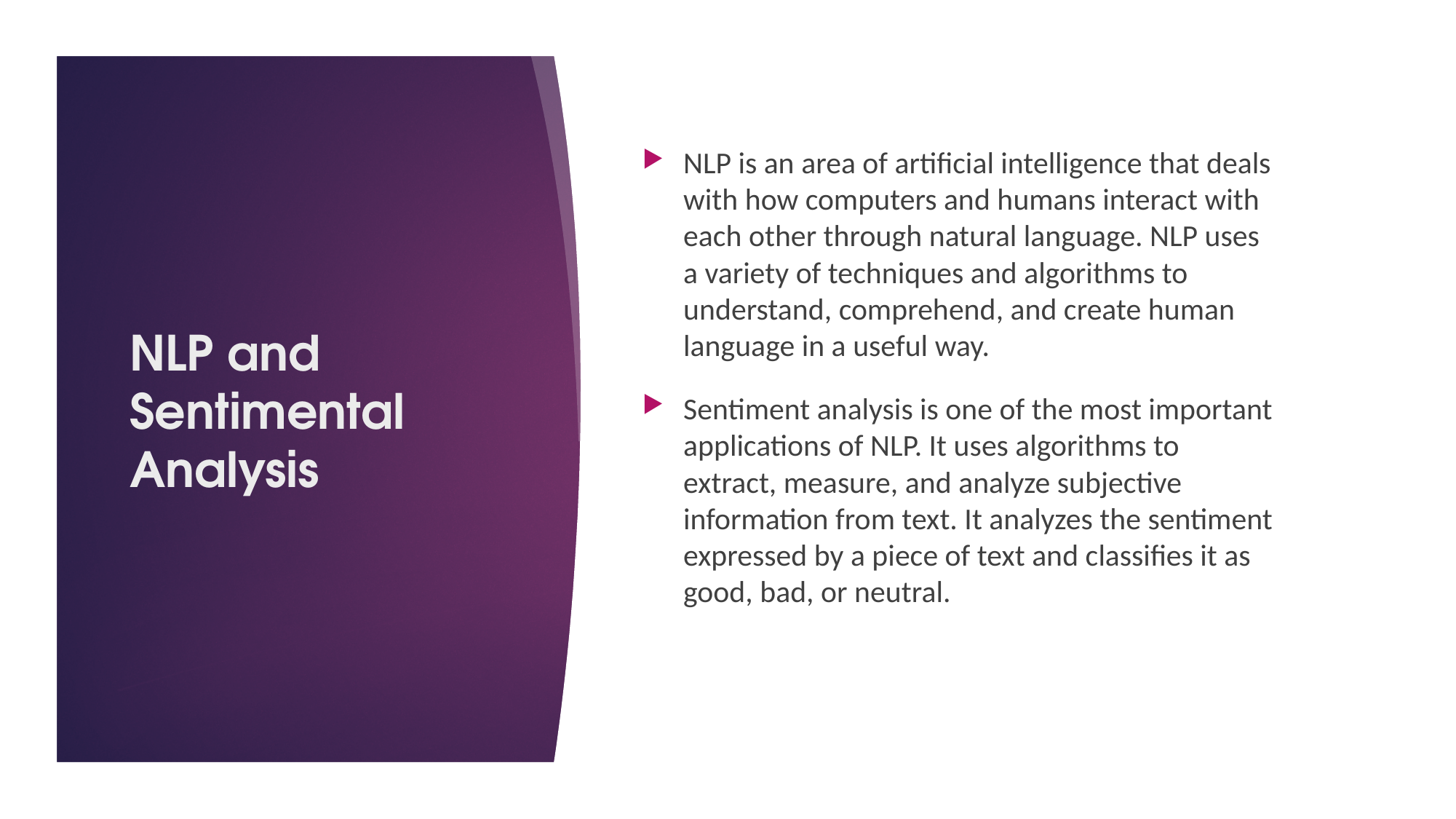

NLP is an area of artificial intelligence that deals with how computers and humans interact with each other through natural language. NLP uses a variety of techniques and algorithms to understand, comprehend, and create human language in a useful way.
Sentiment analysis is one of the most important applications of NLP. It uses algorithms to extract, measure, and analyze subjective information from text. It analyzes the sentiment expressed by a piece of text and classifies it as good, bad, or neutral.

# NLP and Sentimental Analysis